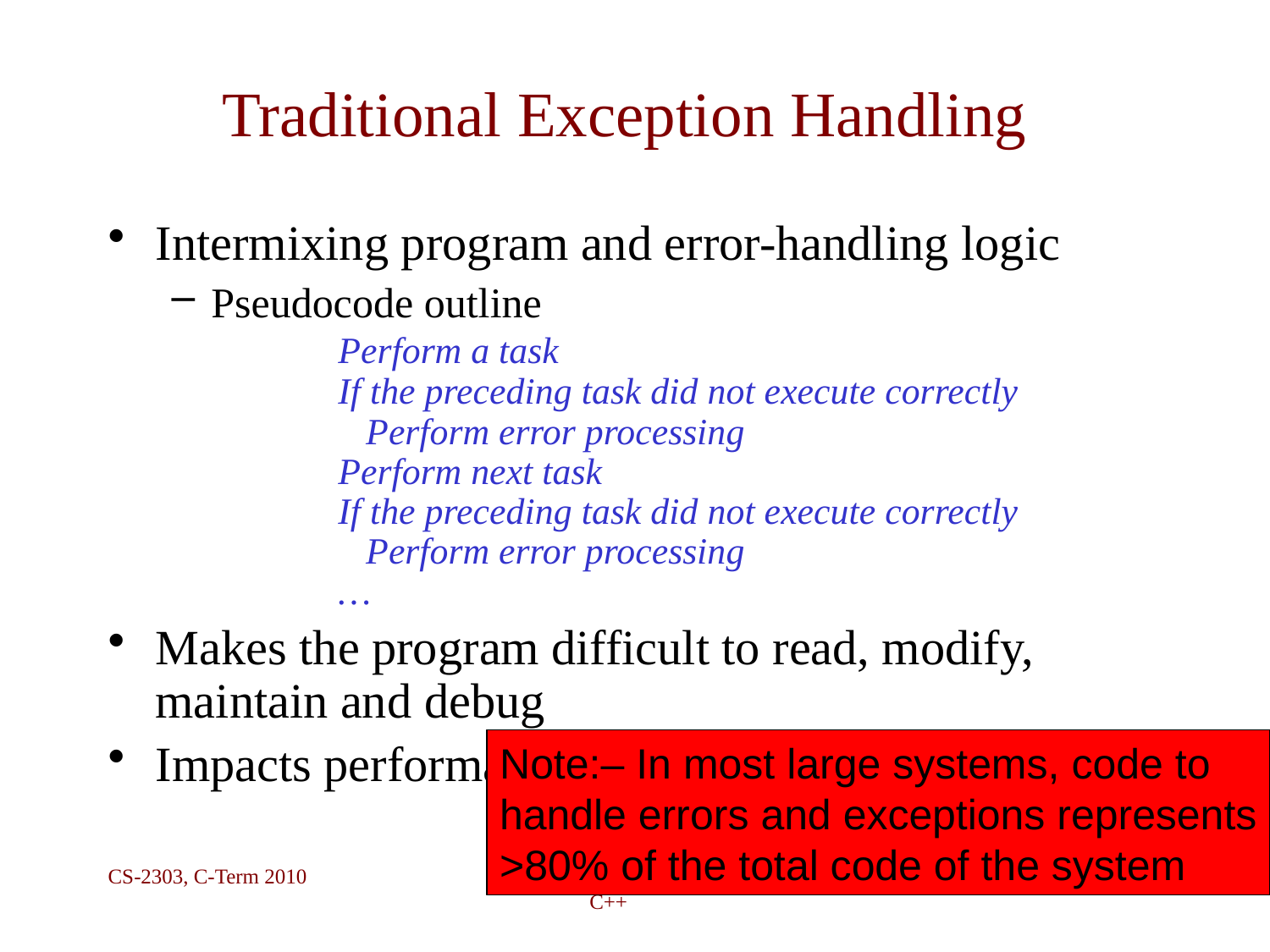

# Traditional Exception Handling
Intermixing program and error-handling logic
Pseudocode outline
	Perform a task
	If the preceding task did not execute correctly
	   Perform error processing
	Perform next task
	If the preceding task did not execute correctly
	   Perform error processing
	…
Makes the program difficult to read, modify, maintain and debug
Impacts performance
Note:– In most large systems, code to
handle errors and exceptions represents
>80% of the total code of the system
CS-2303, C-Term 2010
Exception Handling in C++
6